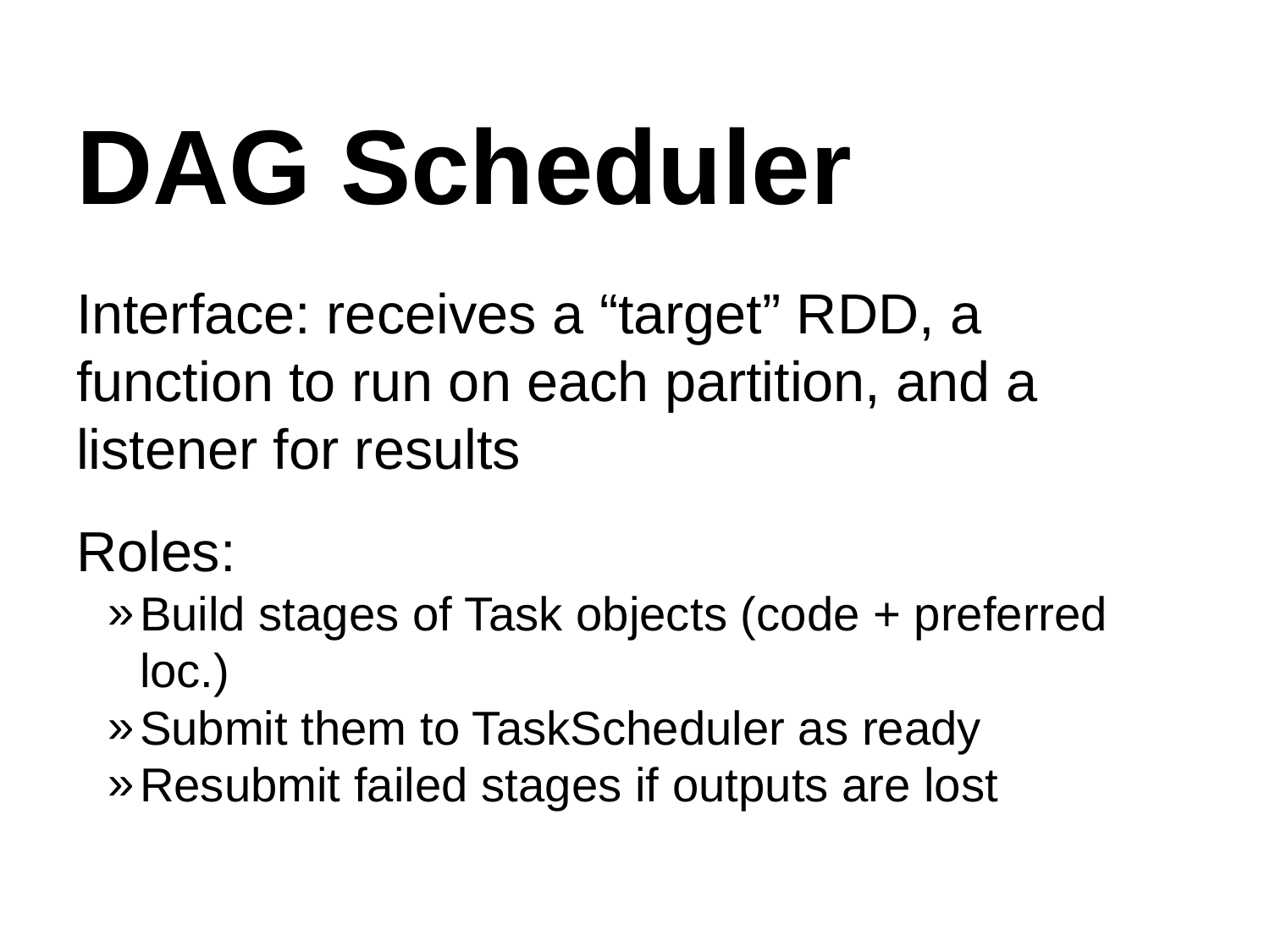

# DAG Scheduler
Interface: receives a “target” RDD, a function to run on each partition, and a listener for results
Roles:
Build stages of Task objects (code + preferred loc.)
Submit them to TaskScheduler as ready
Resubmit failed stages if outputs are lost